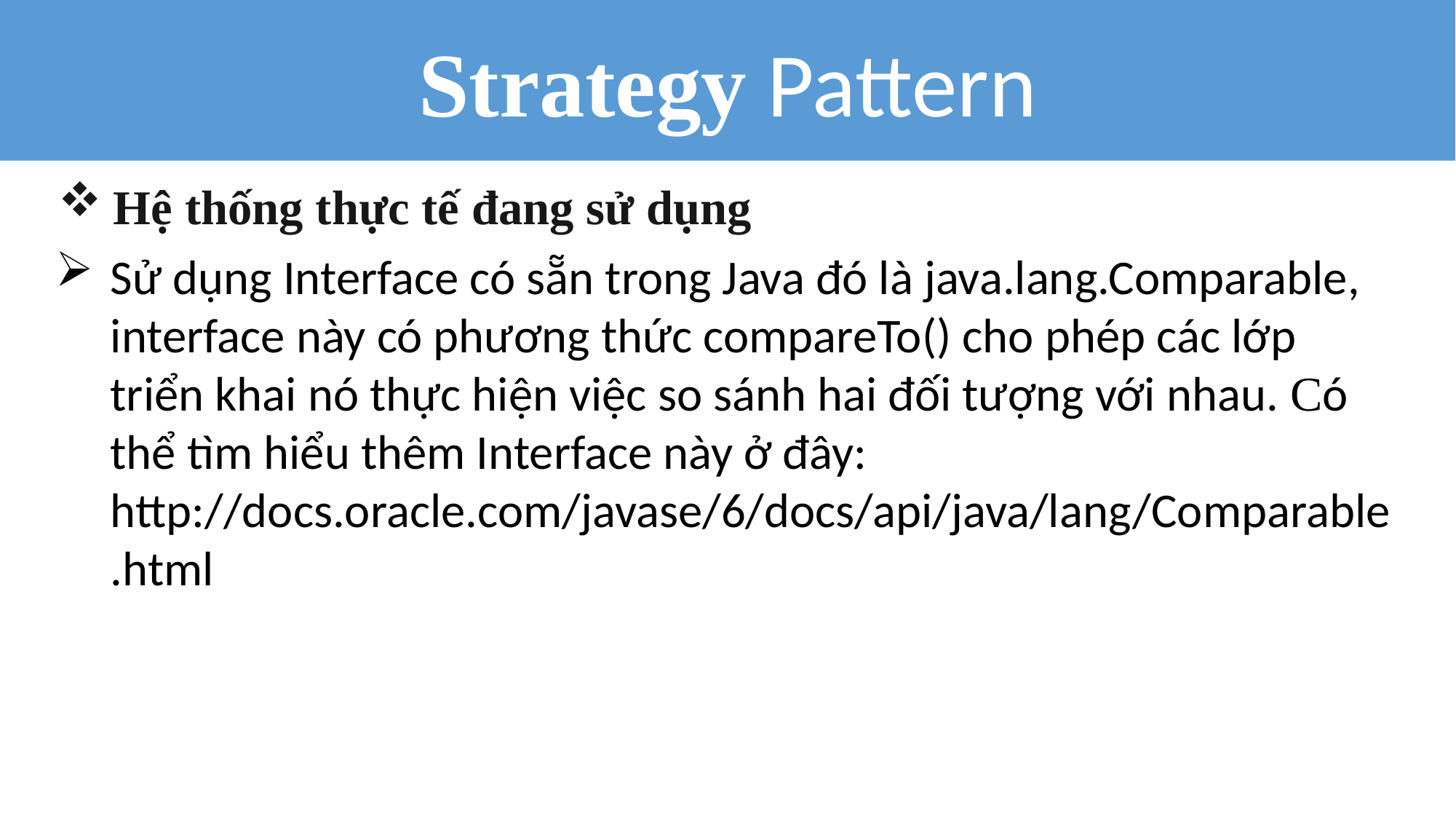

Strategy Pattern
Hệ thống thực tế đang sử dụng
Sử dụng Interface có sẵn trong Java đó là java.lang.Comparable,  interface này có phương thức compareTo() cho phép các lớp triển khai nó thực hiện việc so sánh hai đối tượng với nhau. Có thể tìm hiểu thêm Interface này ở đây: http://docs.oracle.com/javase/6/docs/api/java/lang/Comparable.html